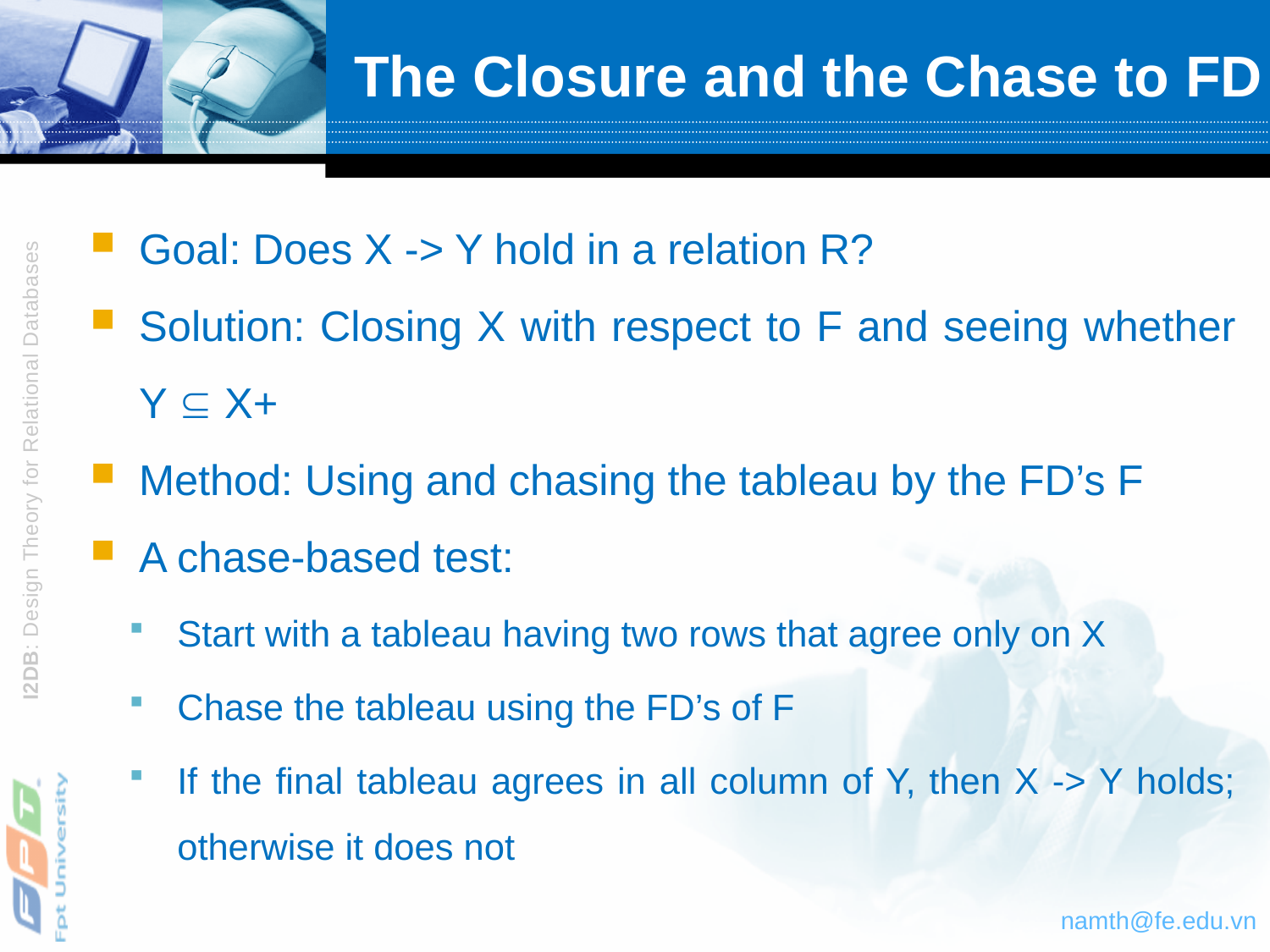

# The Closure and the Chase to FD
Goal: Does X -> Y hold in a relation R?
Solution: Closing X with respect to F and seeing whether Y ⊆ X+
Method: Using and chasing the tableau by the FD’s F
A chase-based test:
Start with a tableau having two rows that agree only on X
Chase the tableau using the FD’s of F
If the final tableau agrees in all column of Y, then X -> Y holds; otherwise it does not